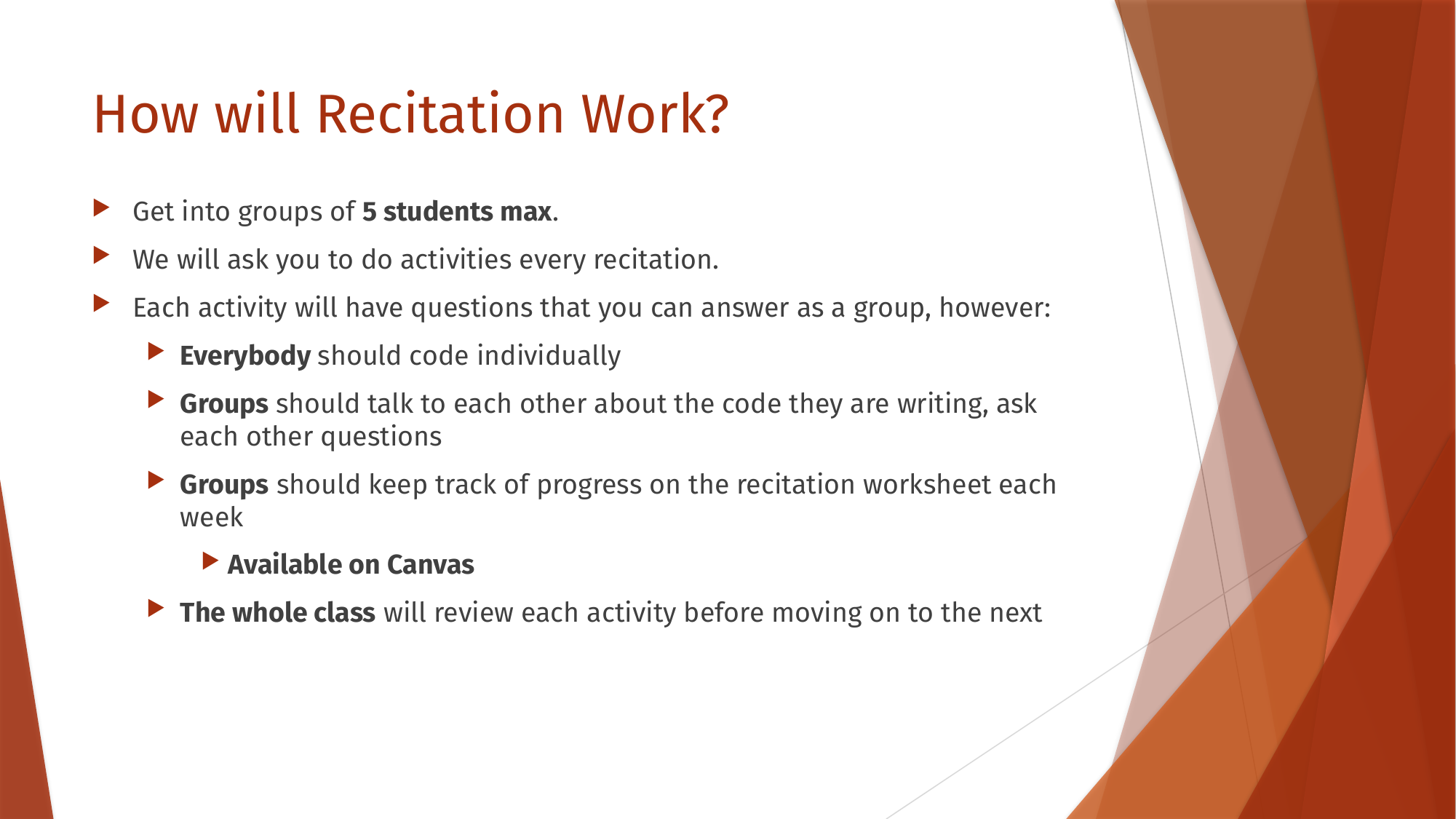

# How will Recitation Work?
Get into groups of 5 students max.
We will ask you to do activities every recitation.
Each activity will have questions that you can answer as a group, however:
Everybody should code individually
Groups should talk to each other about the code they are writing, ask each other questions
Groups should keep track of progress on the recitation worksheet each week
Available on Canvas
The whole class will review each activity before moving on to the next